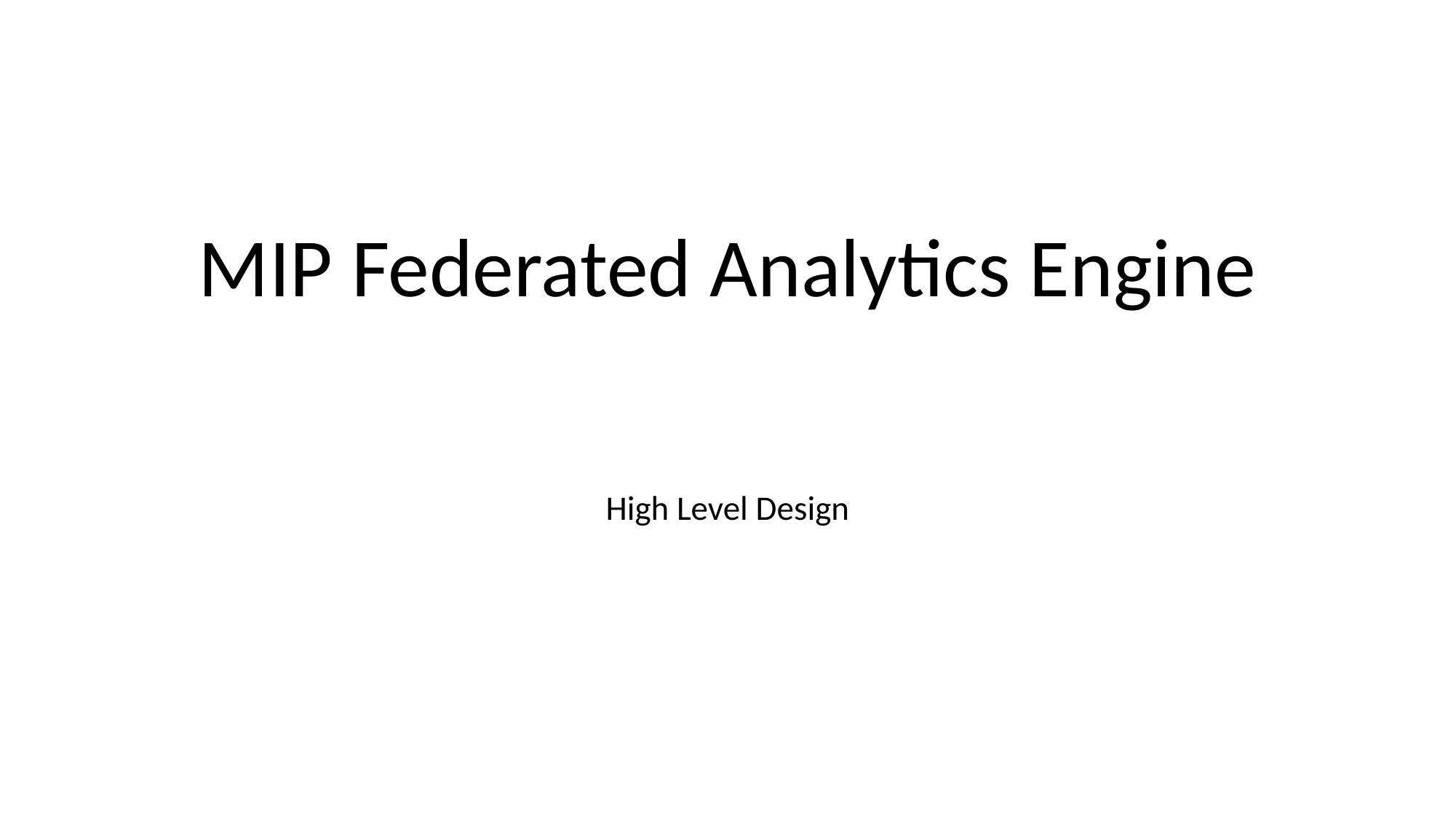

# MIP Federated Analytics Engine

High Level Design